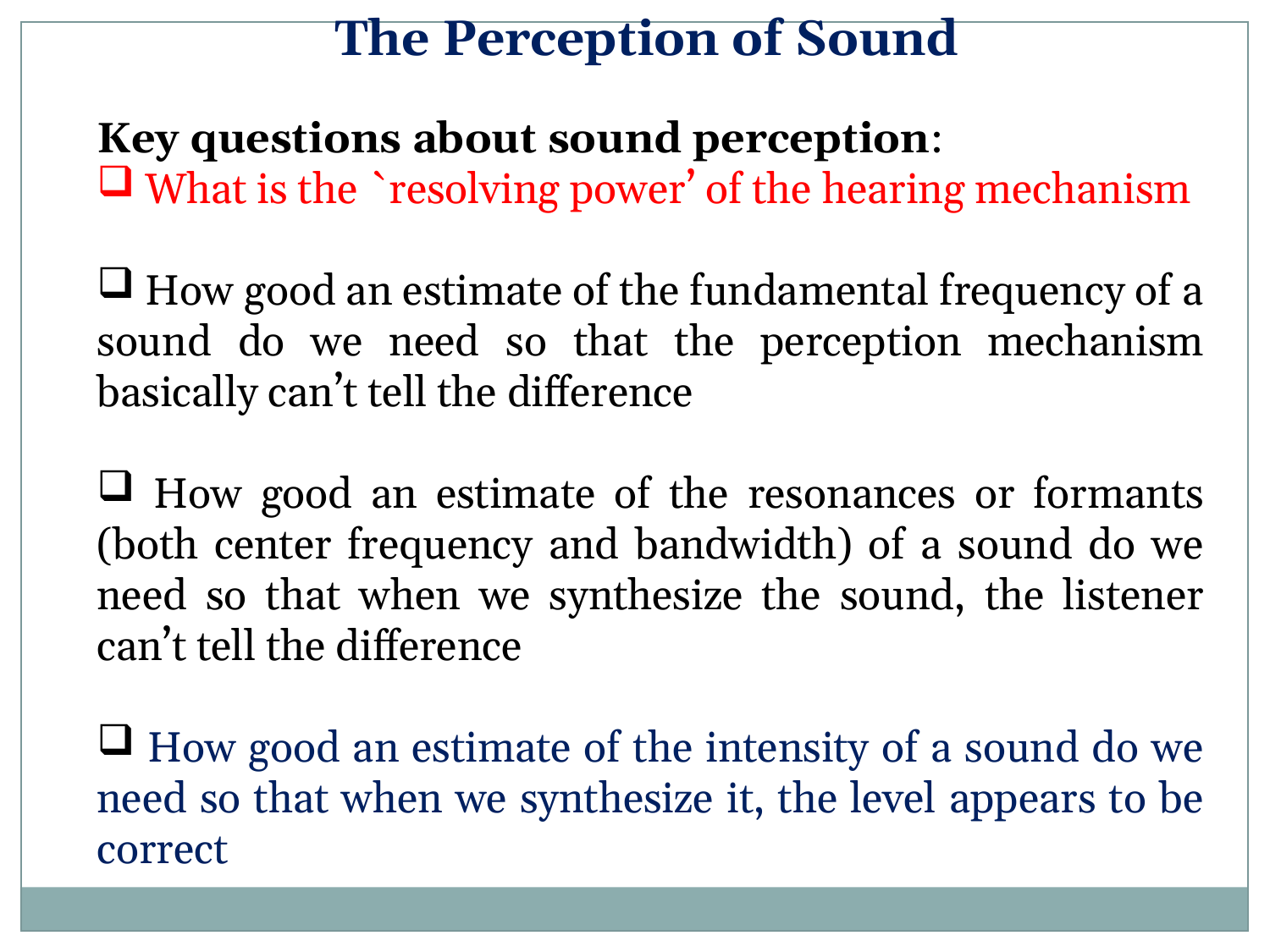

The Perception of Sound
Key questions about sound perception:
 What is the `resolving power’ of the hearing mechanism

 How good an estimate of the fundamental frequency of a sound do we need so that the perception mechanism basically can’t tell the difference

 How good an estimate of the resonances or formants (both center frequency and bandwidth) of a sound do we need so that when we synthesize the sound, the listener can’t tell the difference

 How good an estimate of the intensity of a sound do we need so that when we synthesize it, the level appears to be correct